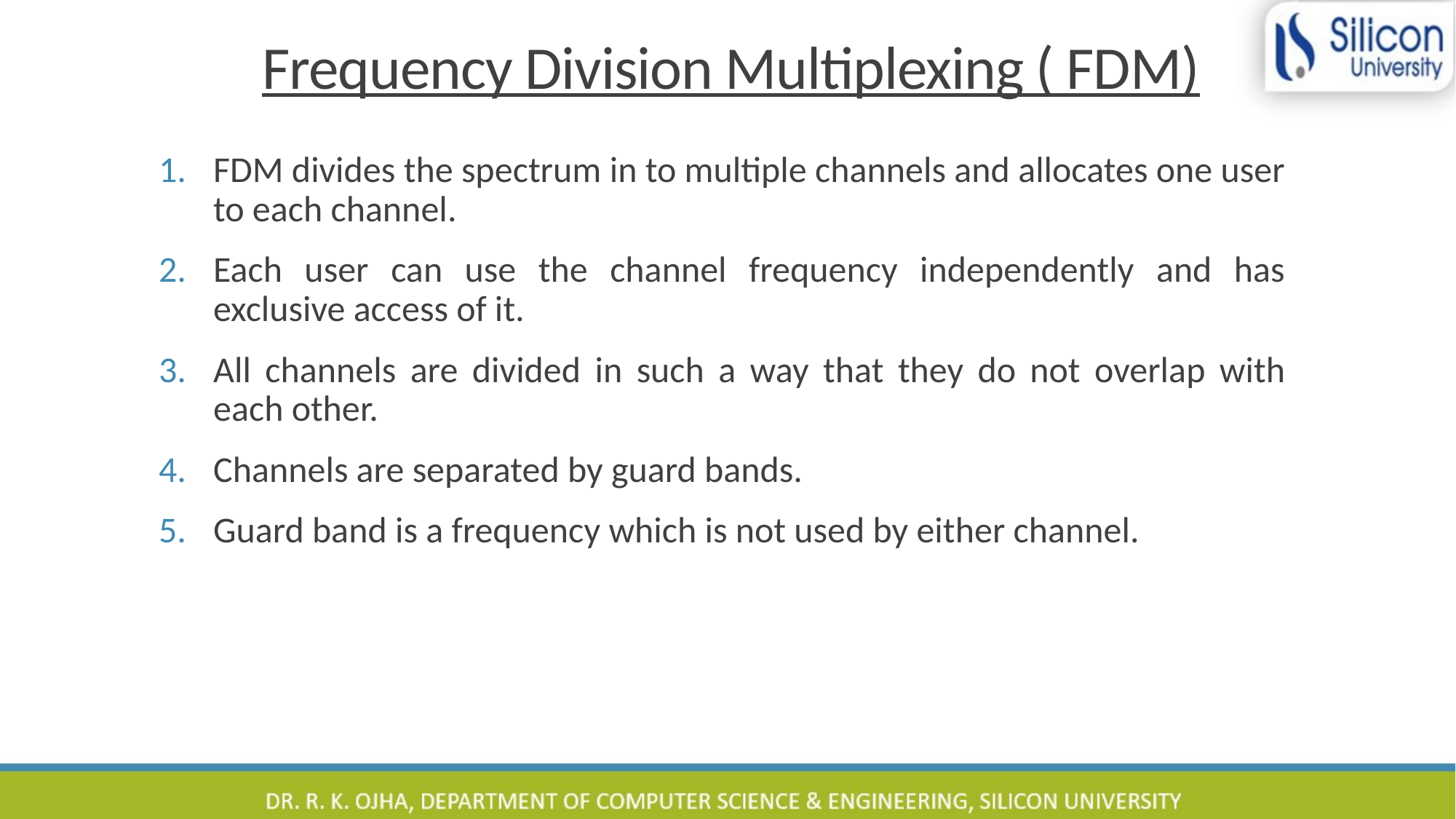

# Frequency Division Multiplexing ( FDM)
FDM divides the spectrum in to multiple channels and allocates one user to each channel.
Each user can use the channel frequency independently and has exclusive access of it.
All channels are divided in such a way that they do not overlap with each other.
Channels are separated by guard bands.
Guard band is a frequency which is not used by either channel.
8